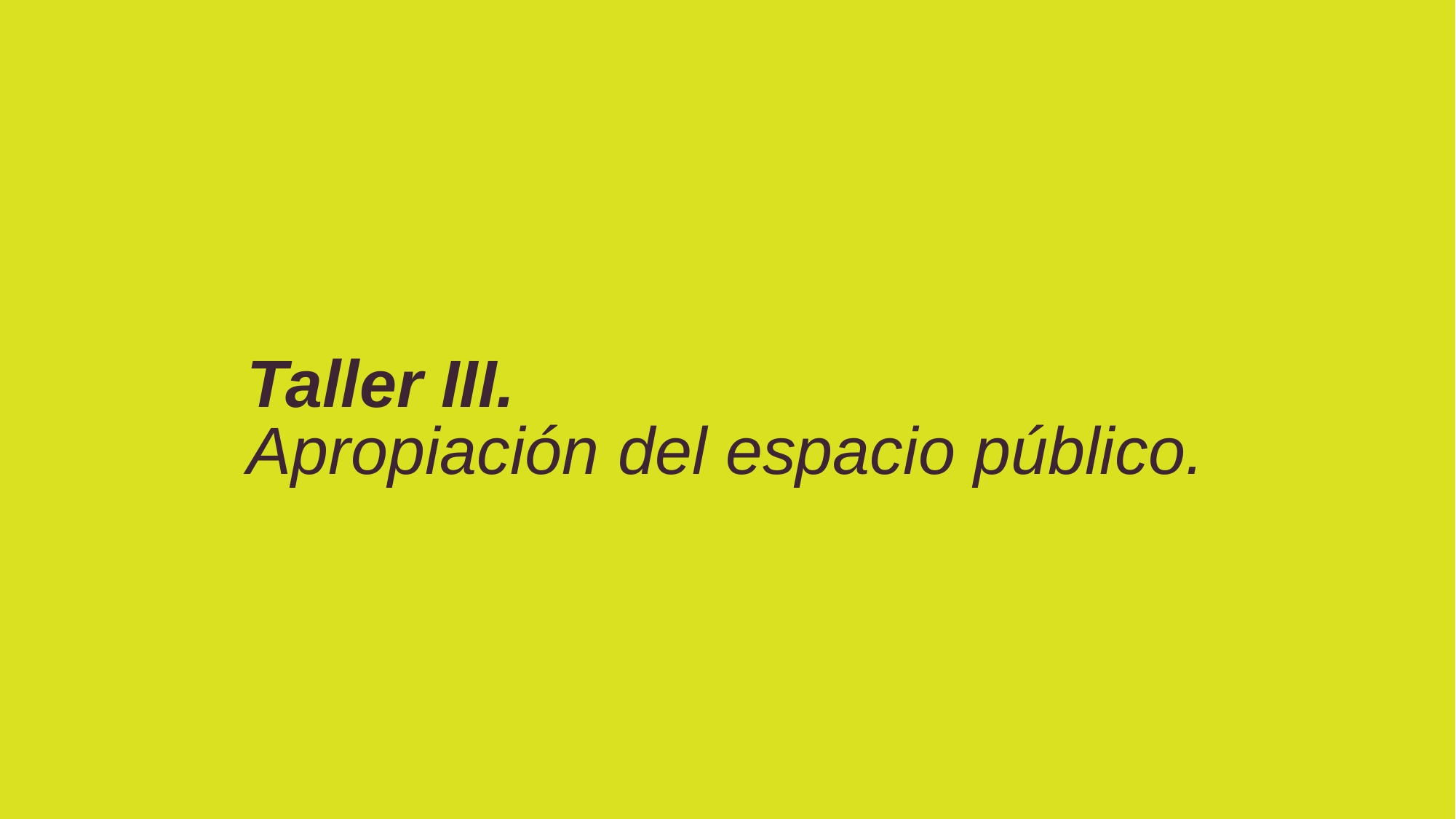

# Taller III. Apropiación del espacio público.